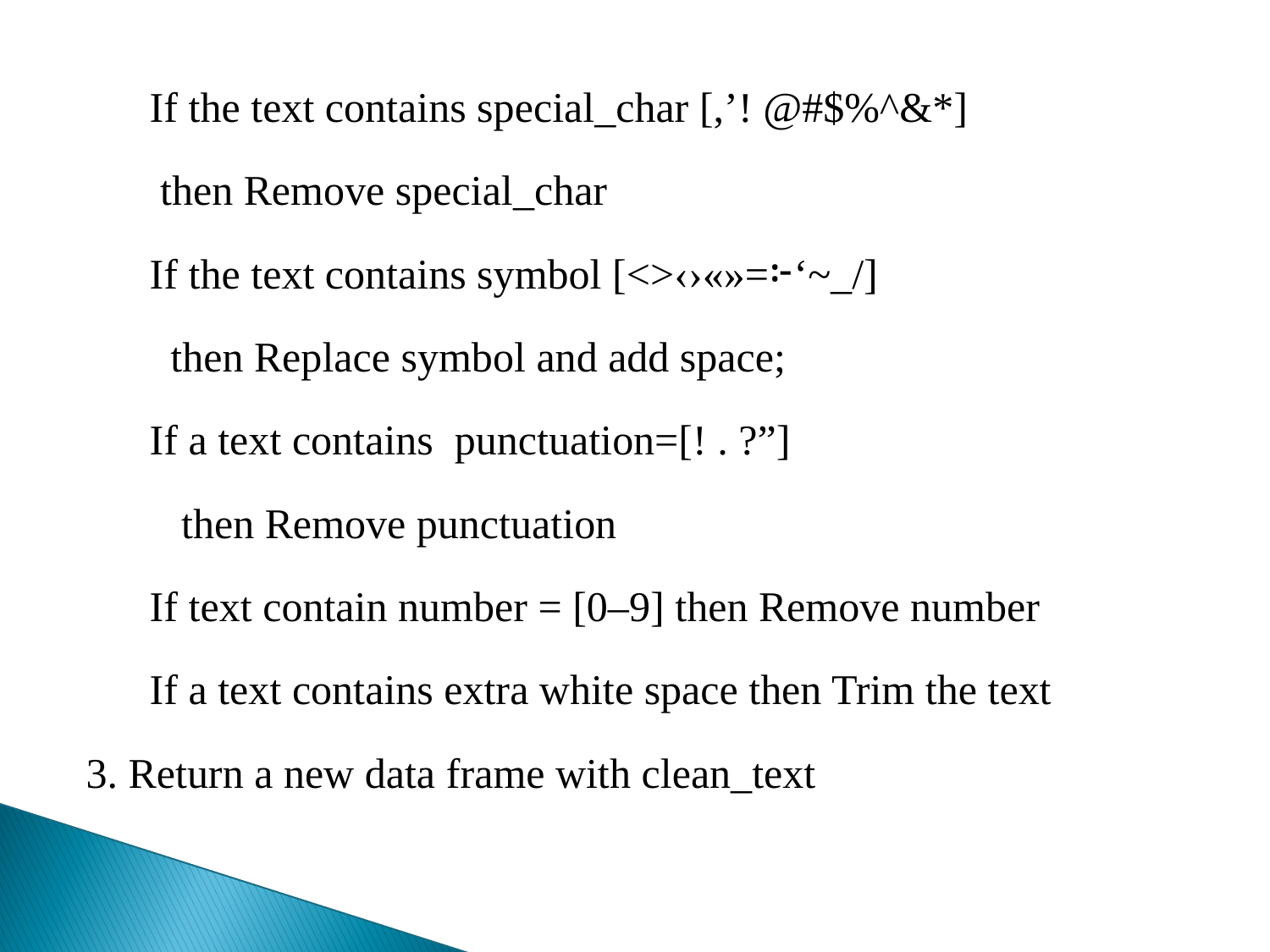

If the text contains special_char [,’! @#$%^&*]
       then Remove special_char
      If the text contains symbol [<>‹›«»=፦‘~_/]
        then Replace symbol and add space;
      If a text contains  punctuation=[! . ?”]
         then Remove punctuation
      If text contain number = [0–9] then Remove number
      If a text contains extra white space then Trim the text
3. Return a new data frame with clean_text